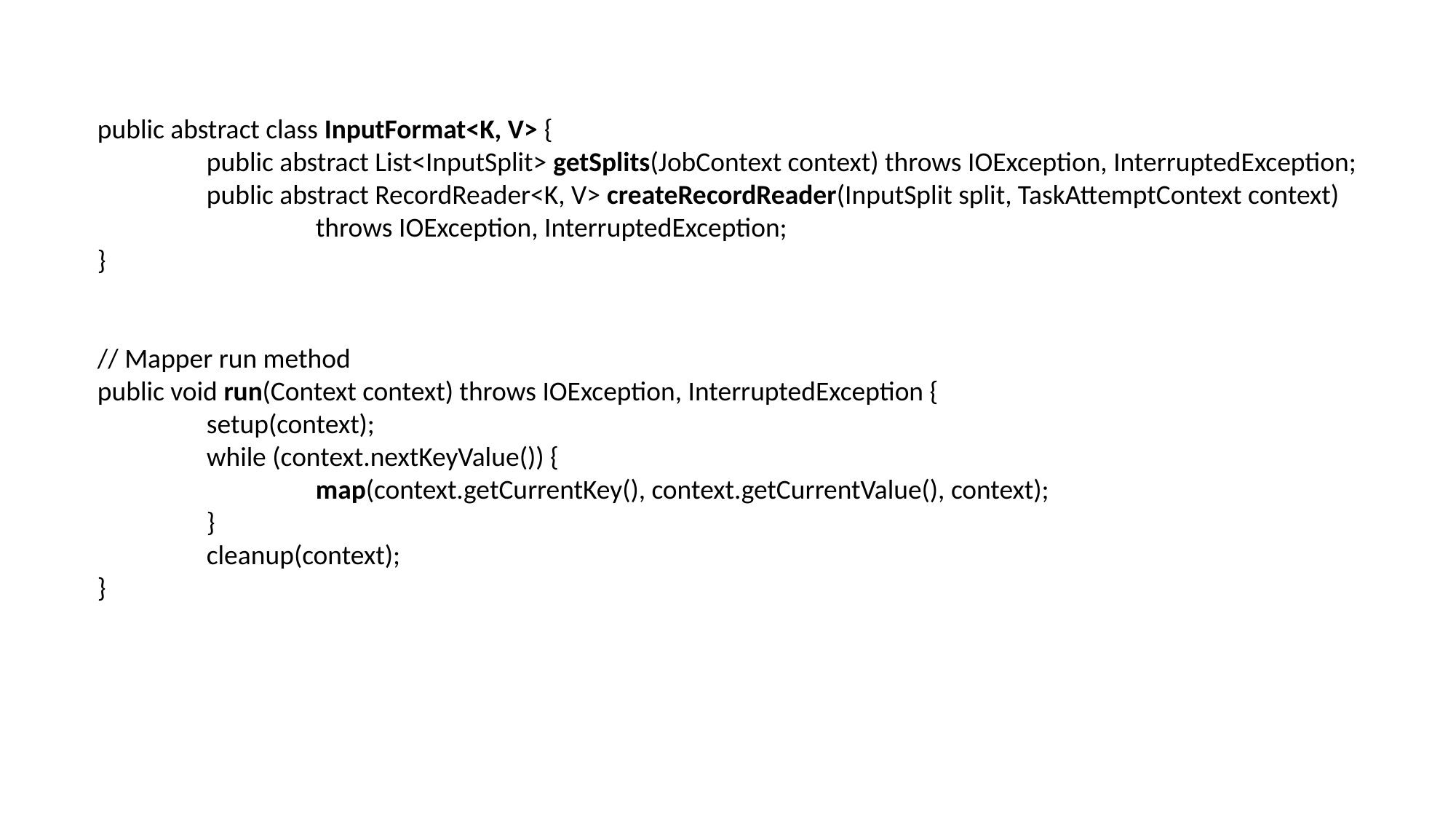

public abstract class InputFormat<K, V> {
	public abstract List<InputSplit> getSplits(JobContext context) throws IOException, InterruptedException;
	public abstract RecordReader<K, V> createRecordReader(InputSplit split, TaskAttemptContext context)
		throws IOException, InterruptedException;
}

// Mapper run method
public void run(Context context) throws IOException, InterruptedException {
	setup(context);
	while (context.nextKeyValue()) {
		map(context.getCurrentKey(), context.getCurrentValue(), context);
	}
	cleanup(context);
}